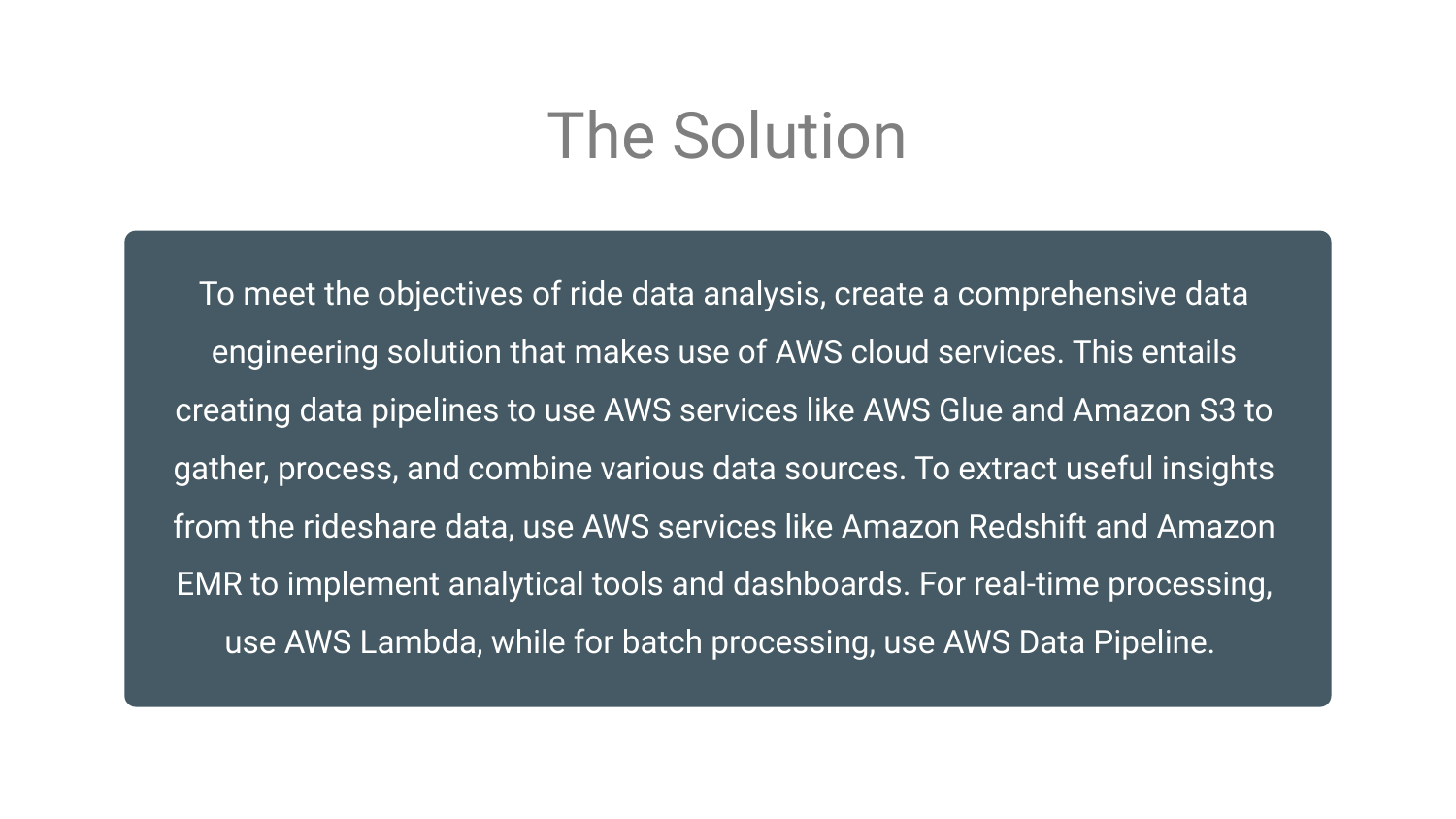

# The Solution
To meet the objectives of ride data analysis, create a comprehensive data engineering solution that makes use of AWS cloud services. This entails creating data pipelines to use AWS services like AWS Glue and Amazon S3 to gather, process, and combine various data sources. To extract useful insights from the rideshare data, use AWS services like Amazon Redshift and Amazon EMR to implement analytical tools and dashboards. For real-time processing, use AWS Lambda, while for batch processing, use AWS Data Pipeline.